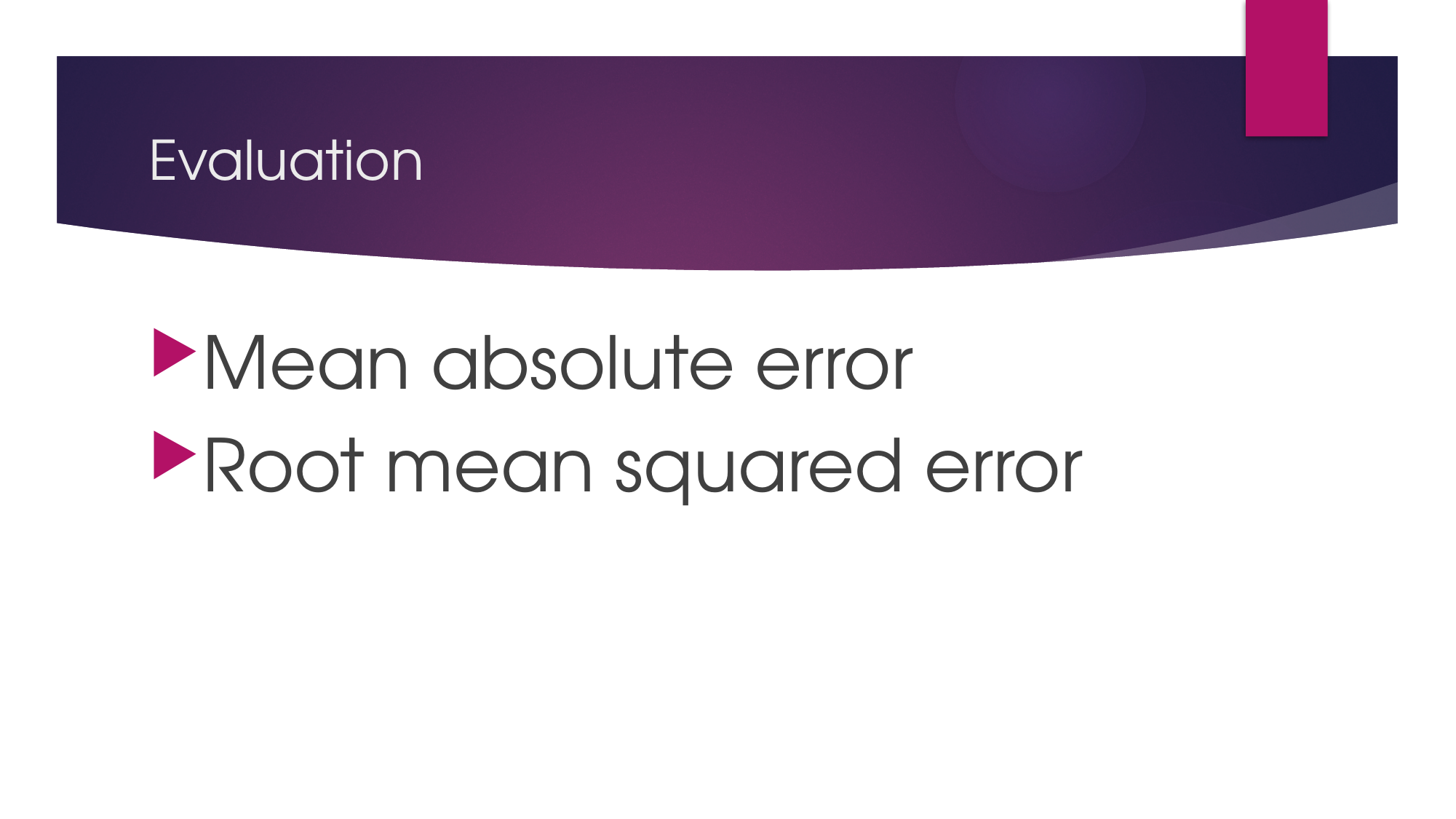

# Evaluation
Mean absolute error
Root mean squared error